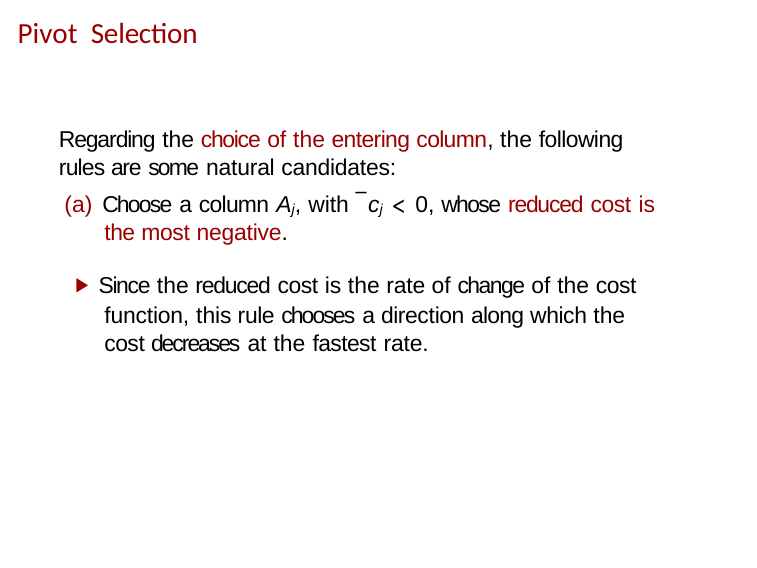

# Pivot Selection
Regarding the choice of the entering column, the following rules are some natural candidates:
(a) Choose a column Aj, with ¯cj < 0, whose reduced cost is the most negative.
▶ Since the reduced cost is the rate of change of the cost function, this rule chooses a direction along which the cost decreases at the fastest rate.